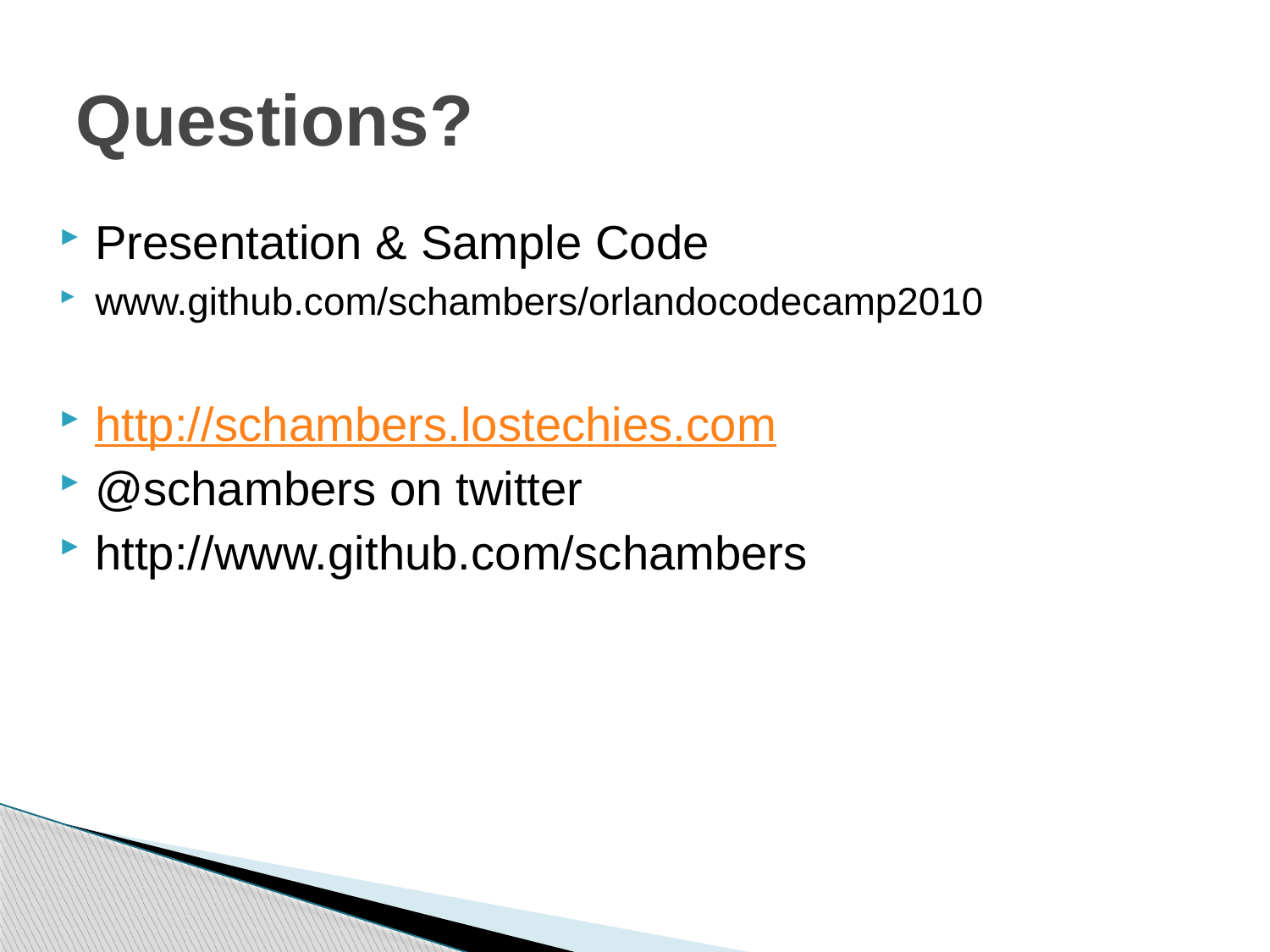

# Questions?
Presentation & Sample Code
www.github.com/schambers/orlandocodecamp2010

http://schambers.lostechies.com
@schambers on twitter
http://www.github.com/schambers